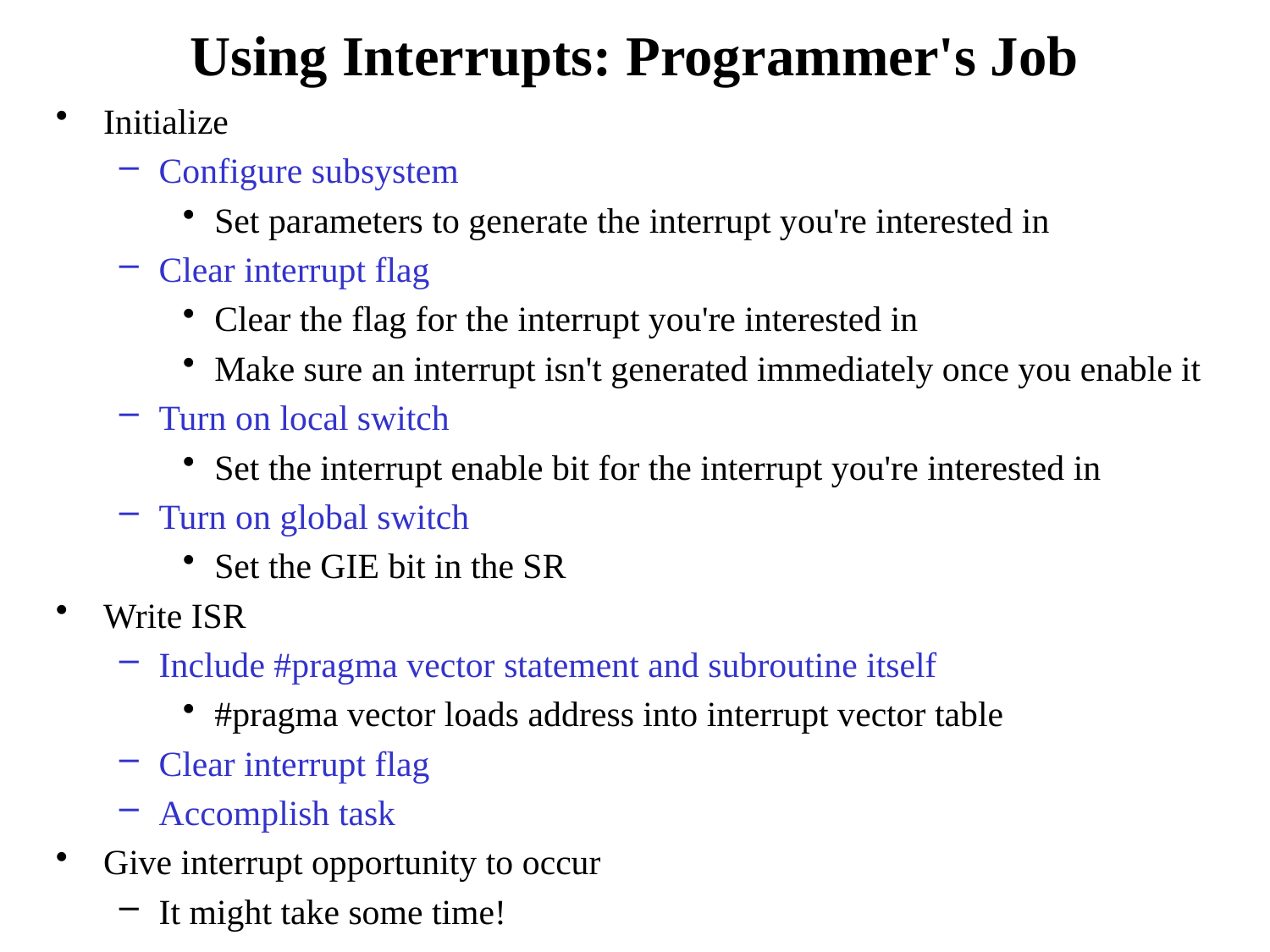

# Using Interrupts: Programmer's Job
Initialize
Configure subsystem
Set parameters to generate the interrupt you're interested in
Clear interrupt flag
Clear the flag for the interrupt you're interested in
Make sure an interrupt isn't generated immediately once you enable it
Turn on local switch
Set the interrupt enable bit for the interrupt you're interested in
Turn on global switch
Set the GIE bit in the SR
Write ISR
Include #pragma vector statement and subroutine itself
#pragma vector loads address into interrupt vector table
Clear interrupt flag
Accomplish task
Give interrupt opportunity to occur
It might take some time!